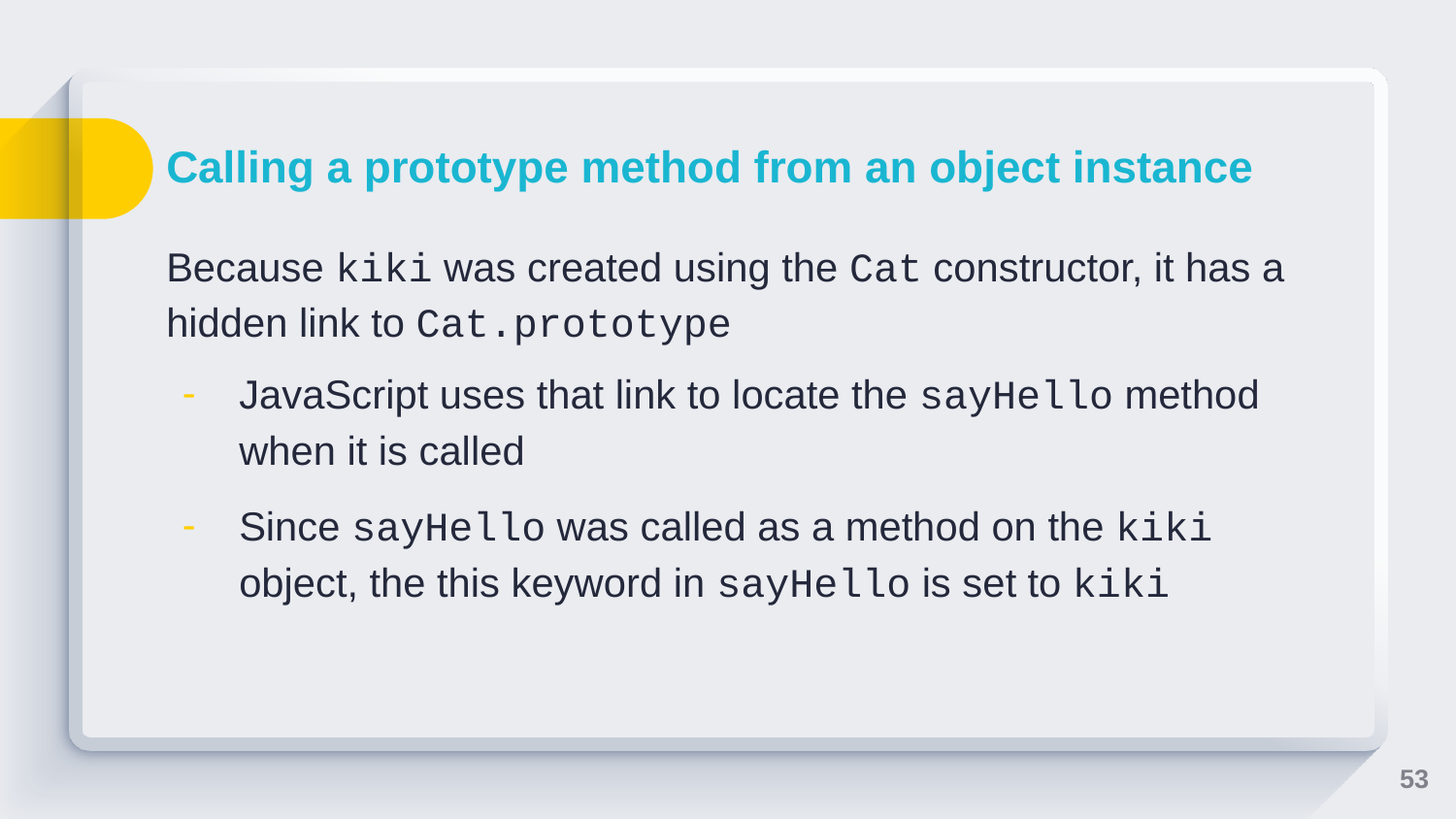

# Calling a prototype method from an object instance
Because kiki was created using the Cat constructor, it has a hidden link to Cat.prototype
JavaScript uses that link to locate the sayHello method when it is called
Since sayHello was called as a method on the kiki object, the this keyword in sayHello is set to kiki

53